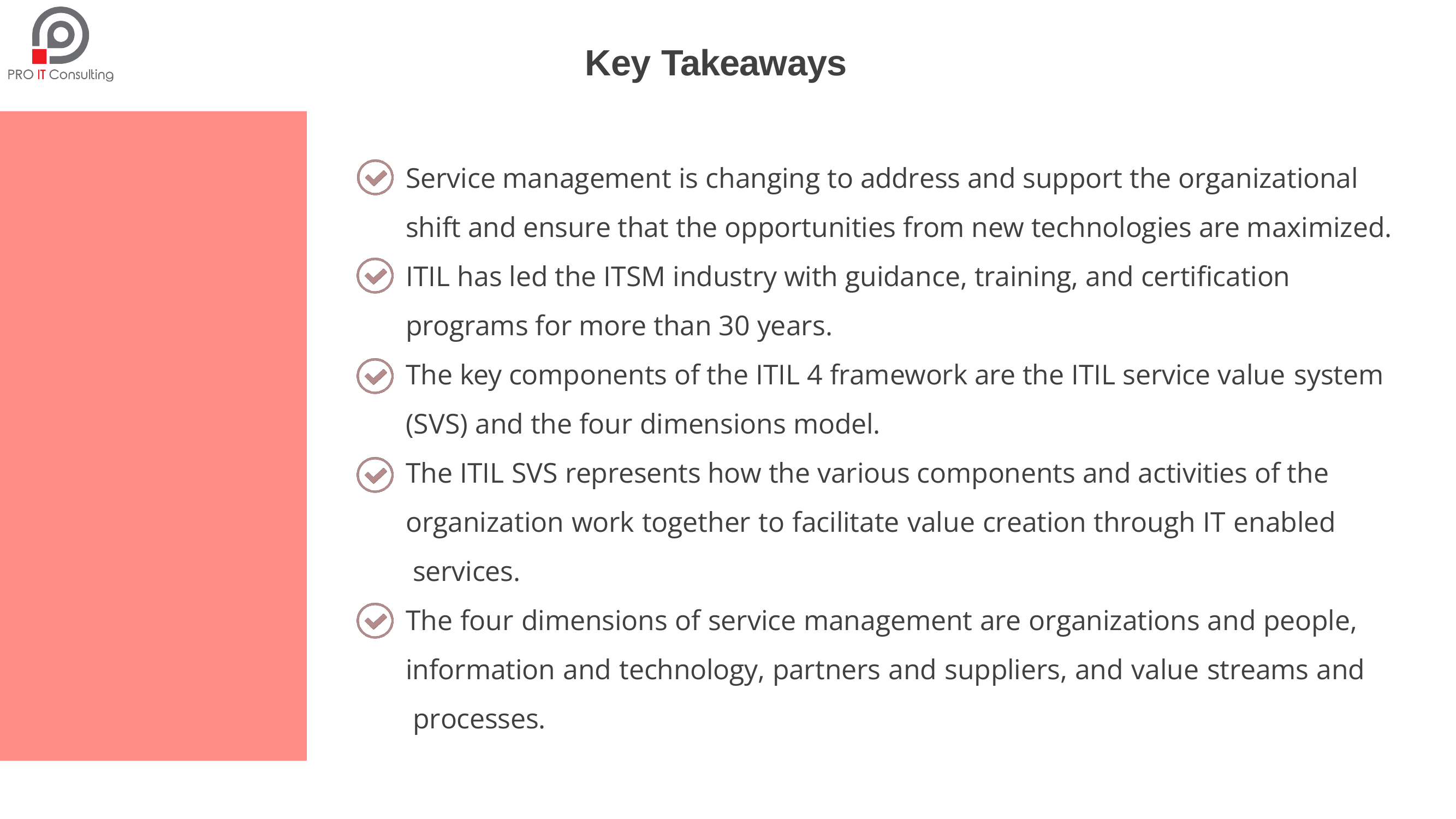

# Key Takeaways

Service management is changing to address and support the organizational  shift and ensure that the opportunities from new technologies are maximized.  ITIL has led the ITSM industry with guidance, training, and certification  programs for more than 30 years.
The key components of the ITIL 4 framework are the ITIL service value system
(SVS) and the four dimensions model.
The ITIL SVS represents how the various components and activities of the  organization work together to facilitate value creation through IT enabled  services.
The four dimensions of service management are organizations and people,  information and technology, partners and suppliers, and value streams and  processes.